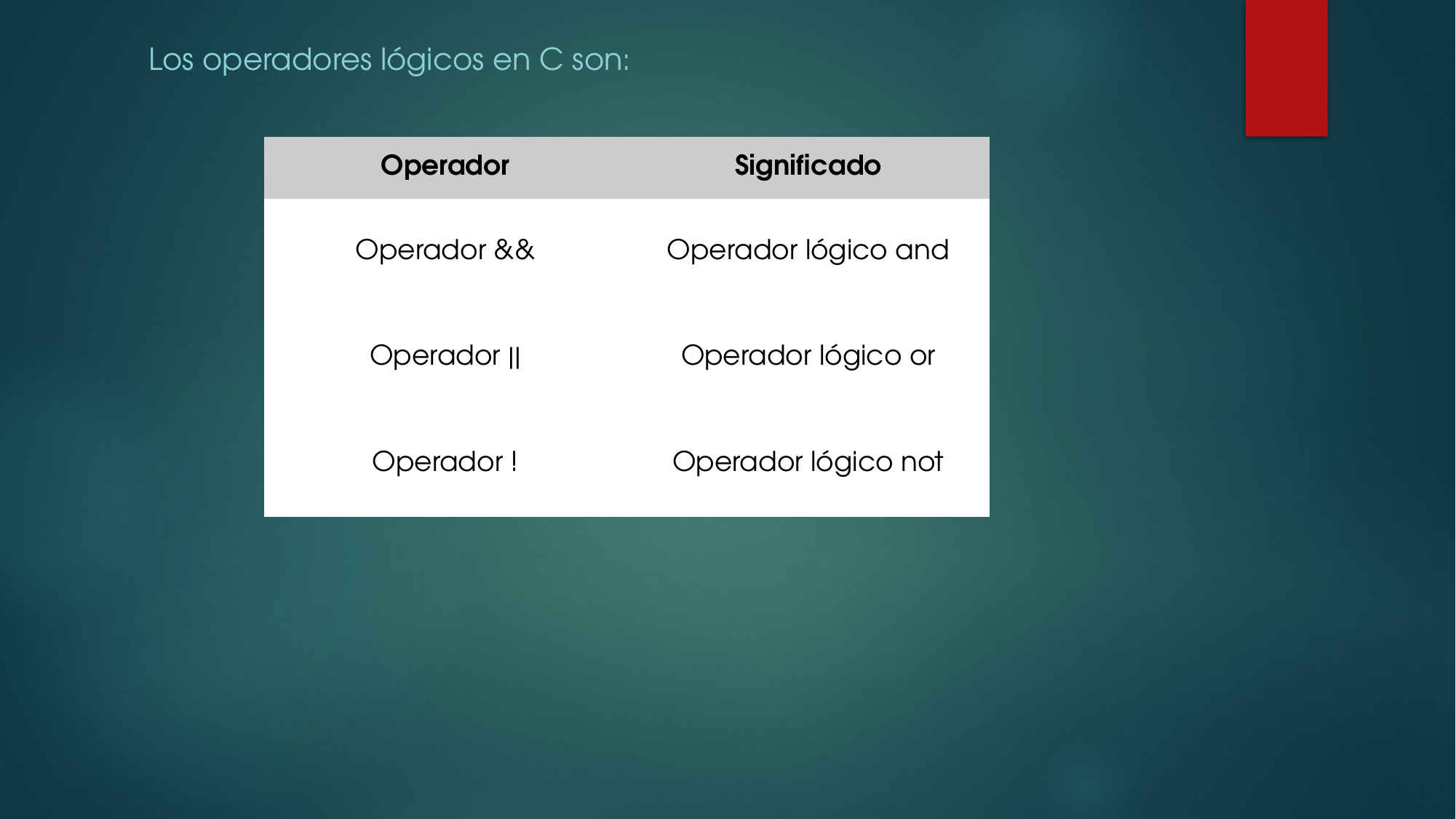

Los operadores lógicos en C son:

| Operador | Significado |
| --- | --- |
| Operador && | Operador lógico and |
| Operador || | Operador lógico or |
| Operador ! | Operador lógico not |